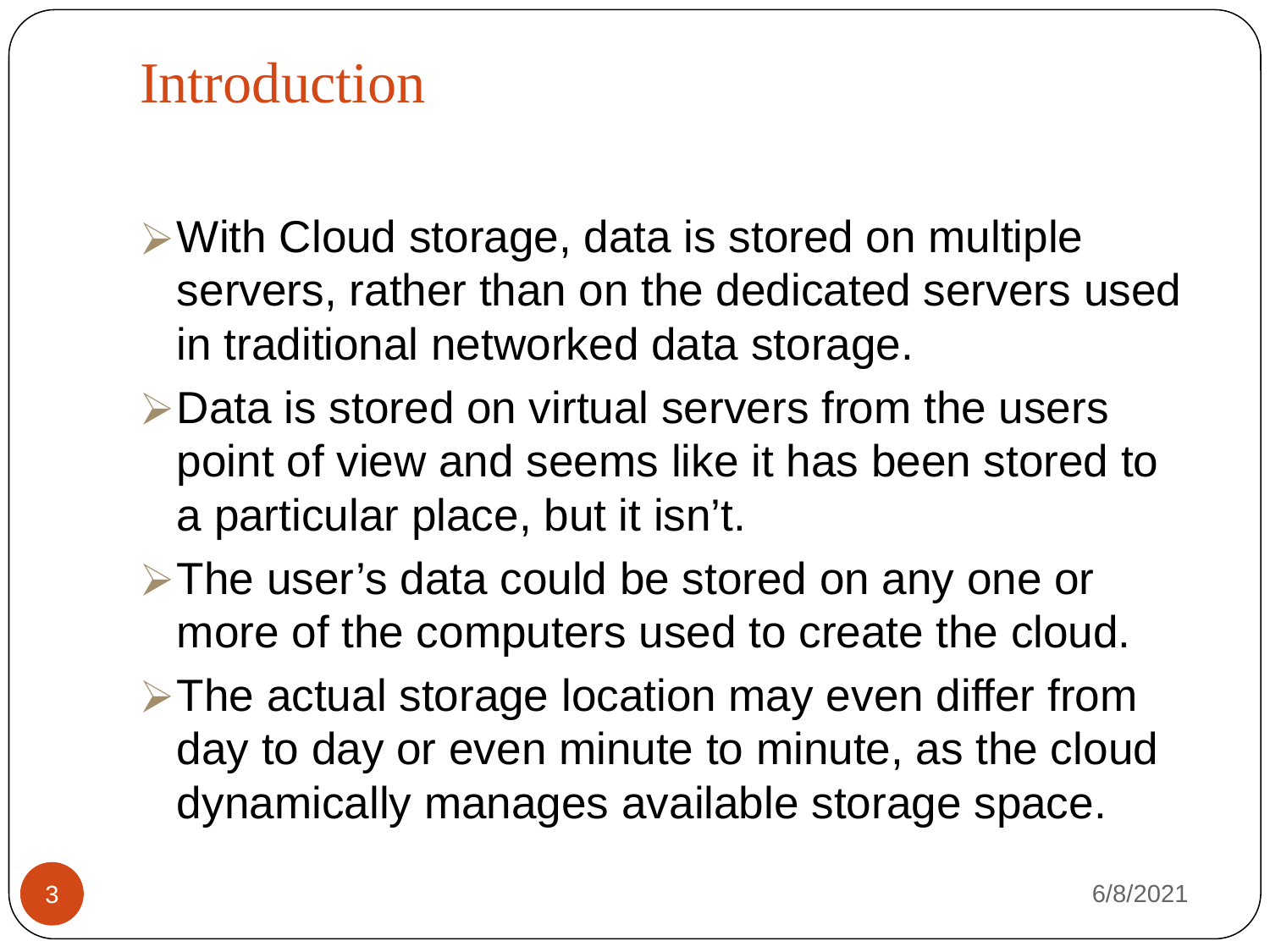

# Introduction
With Cloud storage, data is stored on multiple servers, rather than on the dedicated servers used in traditional networked data storage.
Data is stored on virtual servers from the users point of view and seems like it has been stored to a particular place, but it isn’t.
The user’s data could be stored on any one or more of the computers used to create the cloud.
The actual storage location may even differ from day to day or even minute to minute, as the cloud dynamically manages available storage space.
6/8/2021
3